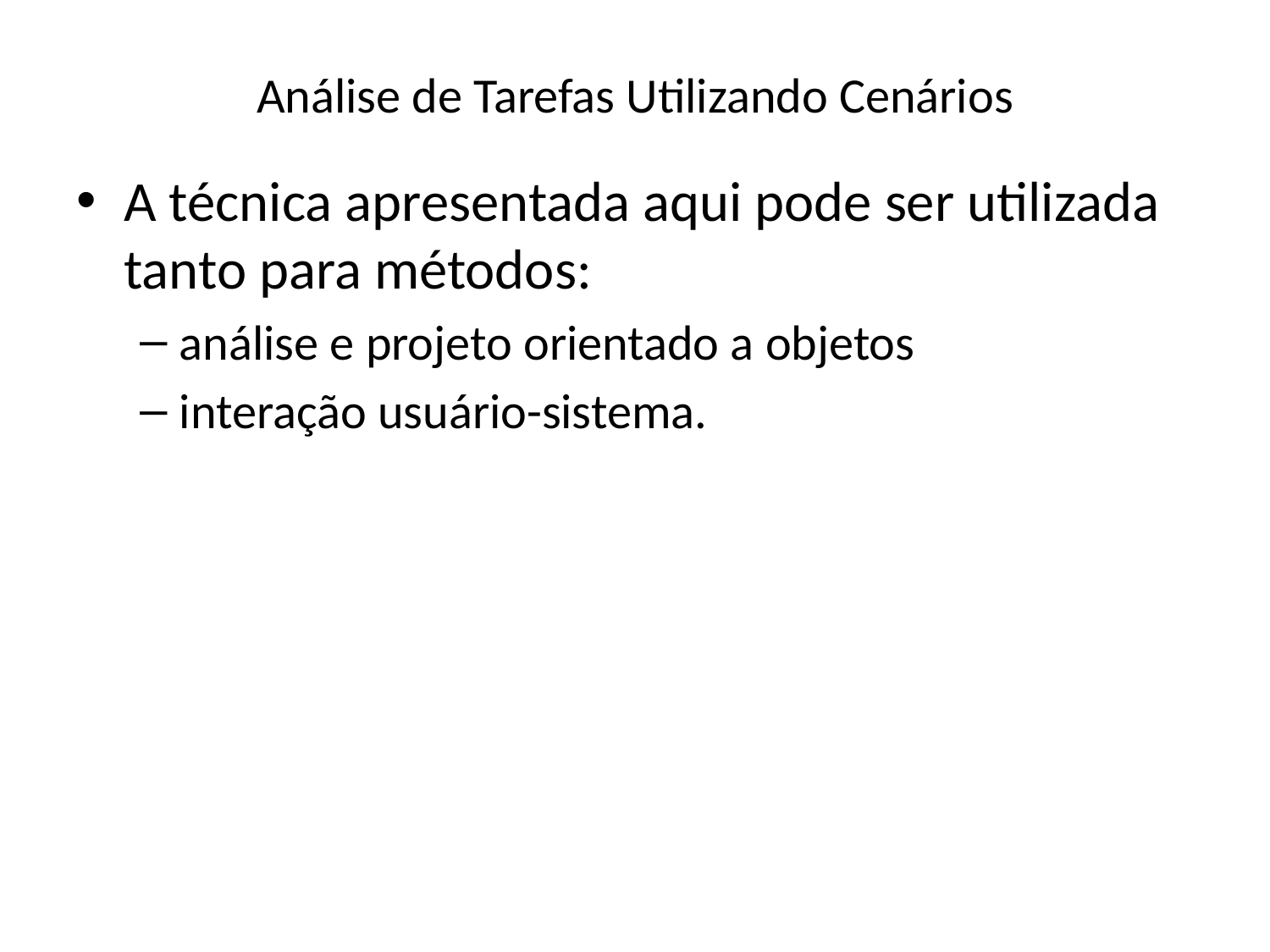

# Análise de Tarefas Utilizando Cenários
A técnica apresentada aqui pode ser utilizada tanto para métodos:
análise e projeto orientado a objetos
interação usuário-sistema.